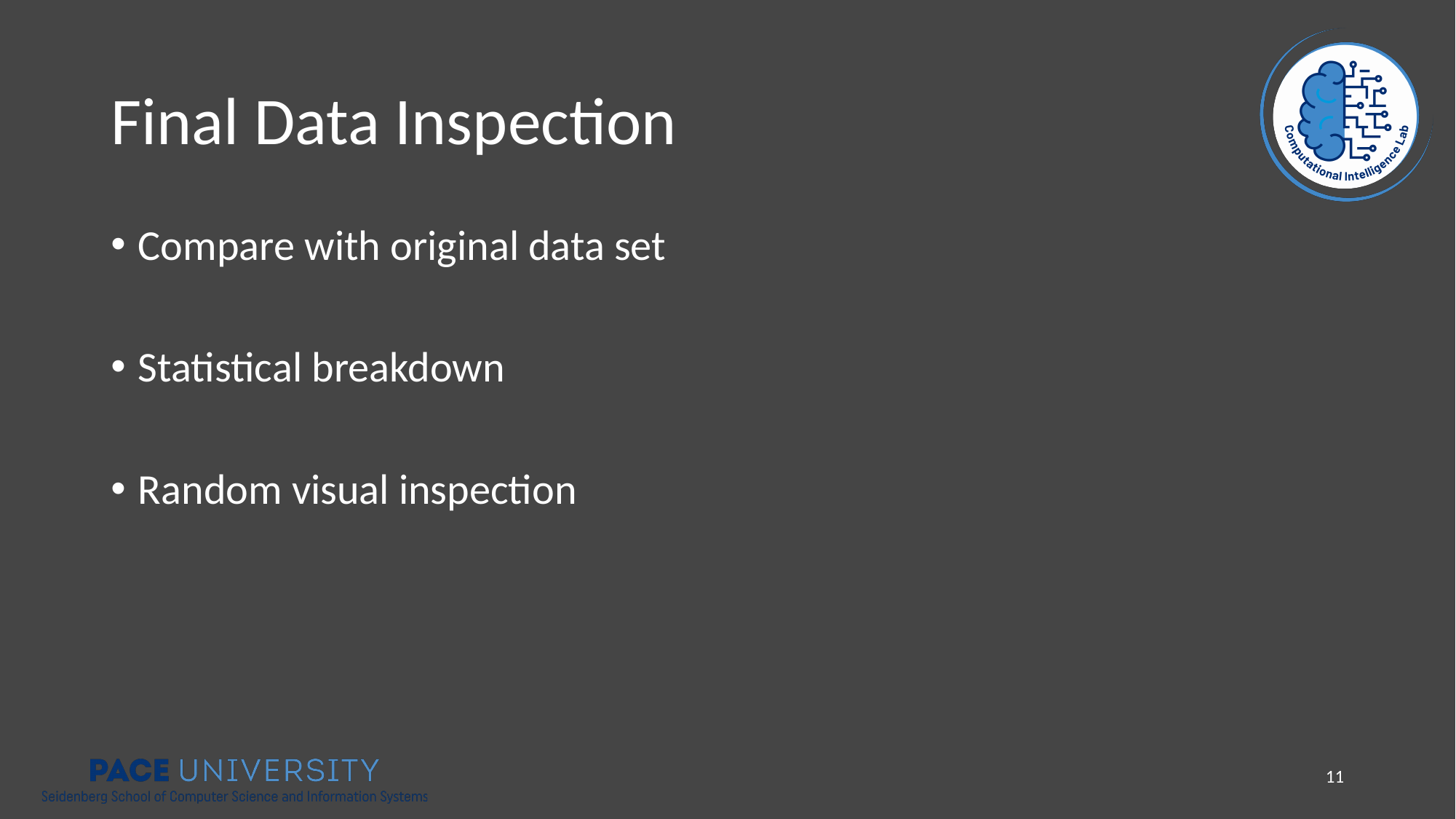

# Final Data Inspection
Compare with original data set

Statistical breakdown

Random visual inspection

11